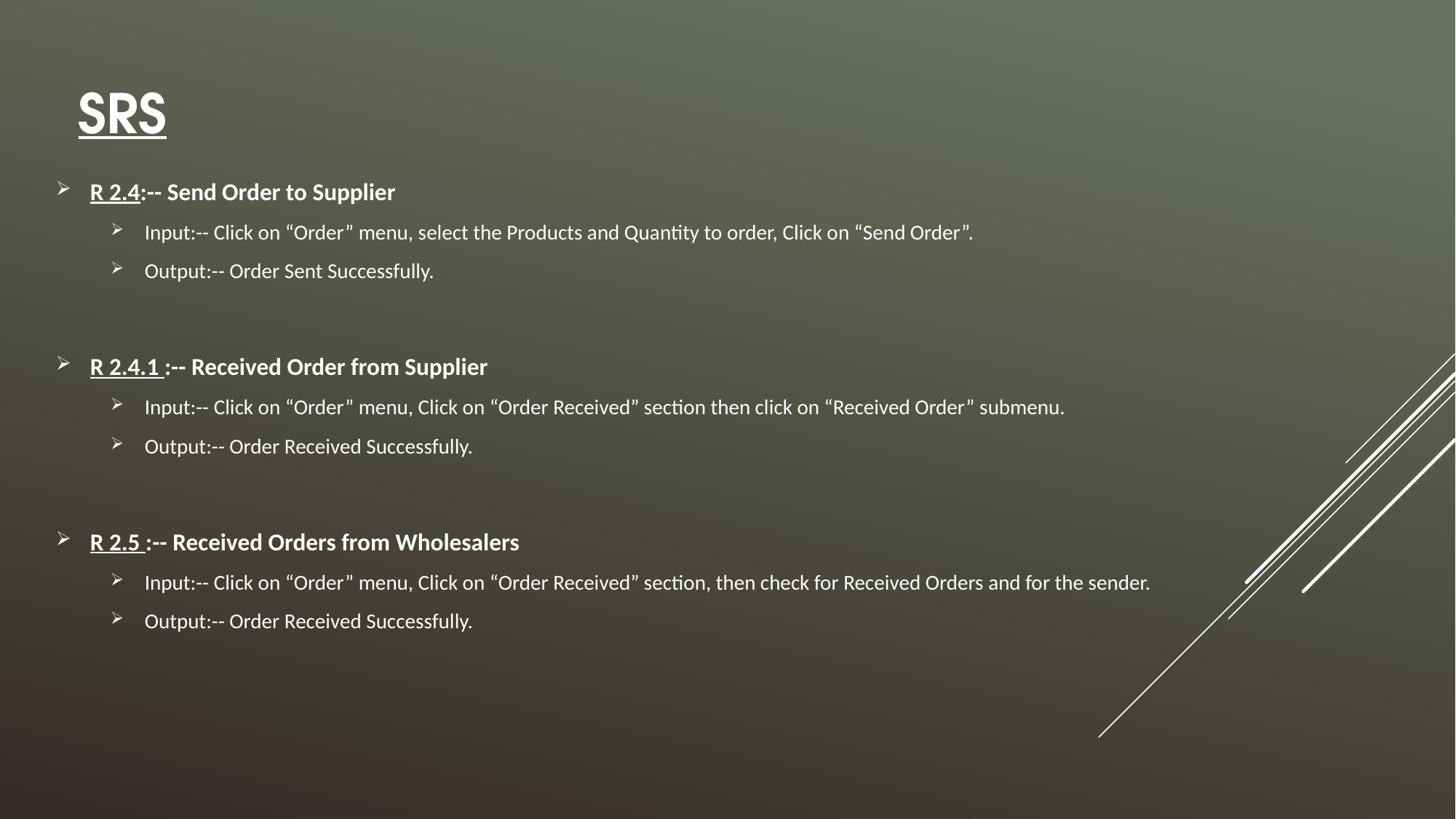

# SRS
R 2.4:-- Send Order to Supplier
Input:-- Click on “Order” menu, select the Products and Quantity to order, Click on “Send Order”.
Output:-- Order Sent Successfully.

R 2.4.1 :-- Received Order from Supplier
Input:-- Click on “Order” menu, Click on “Order Received” section then click on “Received Order” submenu.
Output:-- Order Received Successfully.

R 2.5 :-- Received Orders from Wholesalers
Input:-- Click on “Order” menu, Click on “Order Received” section, then check for Received Orders and for the sender.
Output:-- Order Received Successfully.